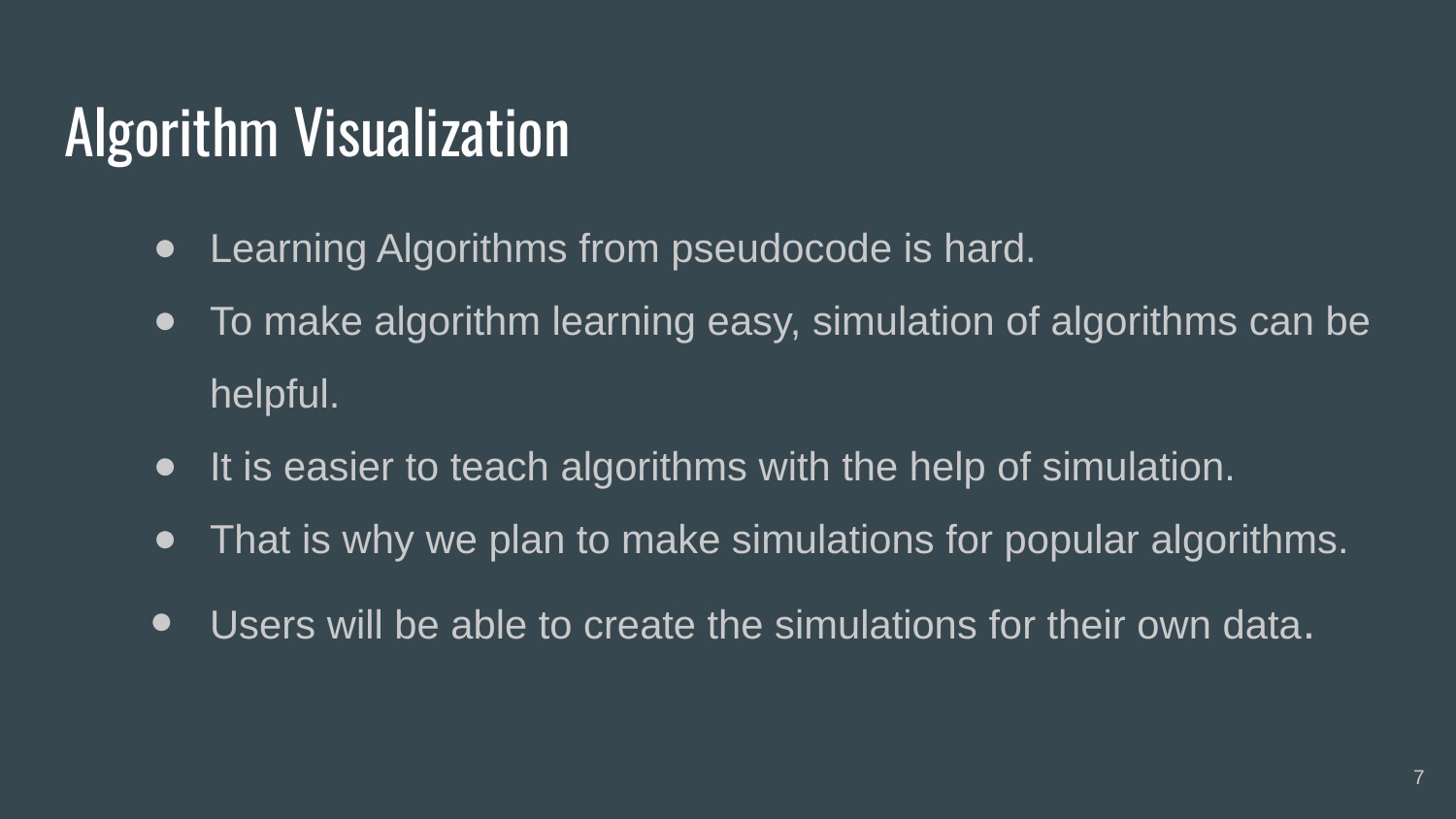

# Algorithm Visualization

Learning Algorithms from pseudocode is hard.
To make algorithm learning easy, simulation of algorithms can be helpful.
It is easier to teach algorithms with the help of simulation.
That is why we plan to make simulations for popular algorithms.
Users will be able to create the simulations for their own data.

7